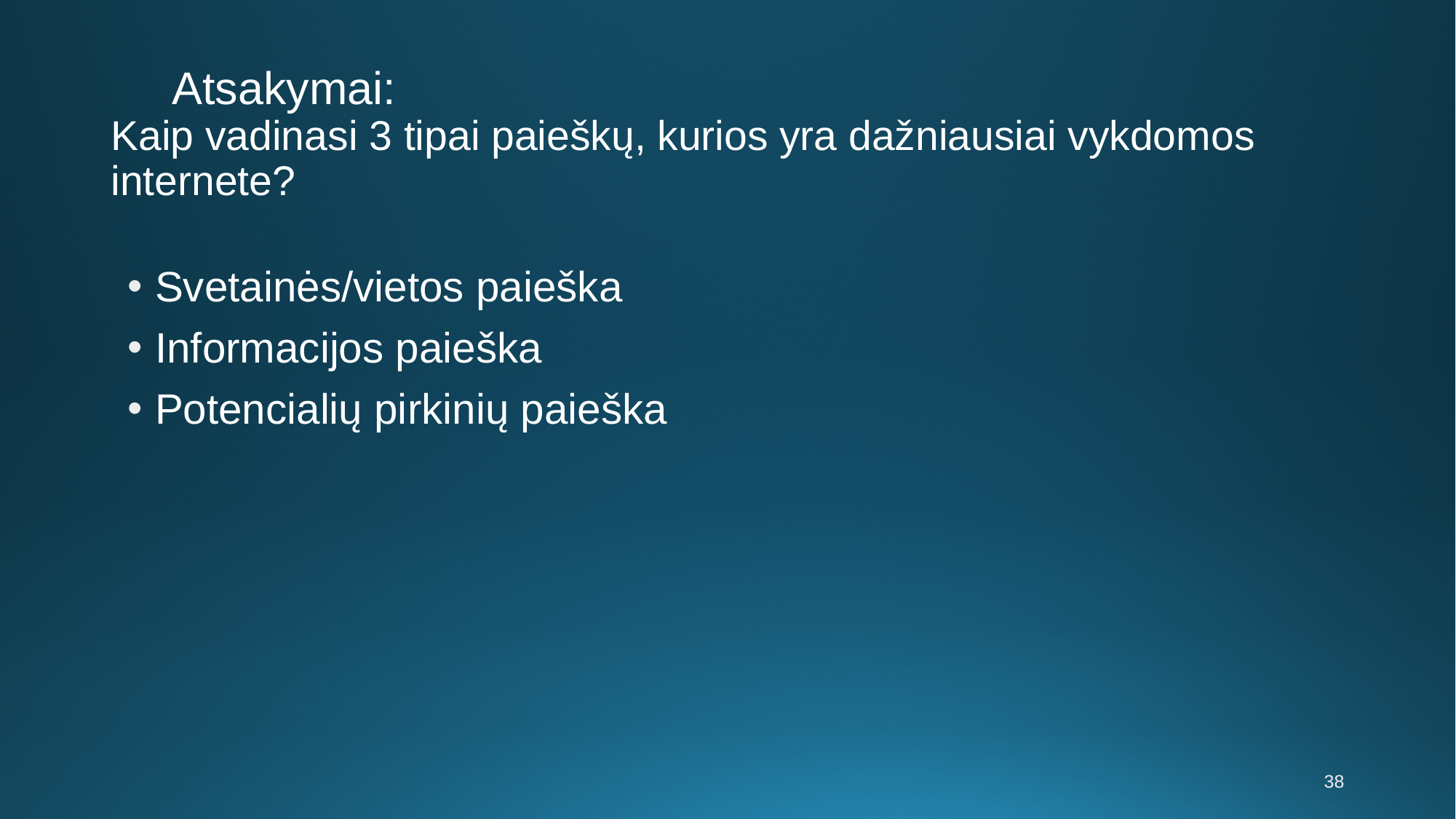

# Atsakymai: Kaip vadinasi 3 tipai paieškų, kurios yra dažniausiai vykdomos internete?
Svetainės/vietos paieška
Informacijos paieška
Potencialių pirkinių paieška

38